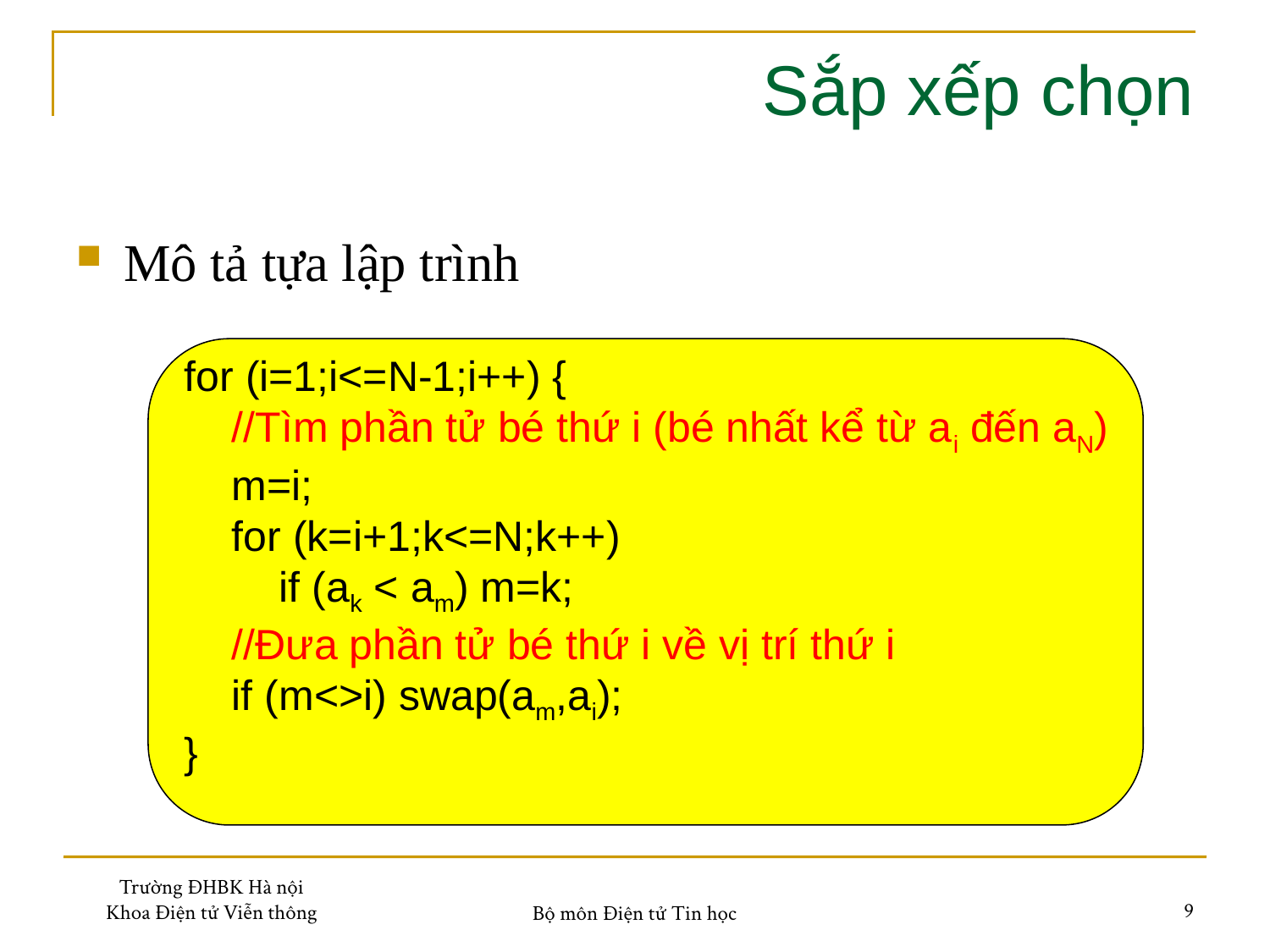

# Sắp xếp chọn
Mô tả tựa lập trình
for (i=1;i<=N-1;i++) {
    //Tìm phần tử bé thứ i (bé nhất kể từ ai đến aN)
    m=i;
    for (k=i+1;k<=N;k++)
        if (ak < am) m=k;
    //Đưa phần tử bé thứ i về vị trí thứ i
    if (m<>i) swap(am,ai);
}

Trường ĐHBK Hà nội
Khoa Điện tử Viễn thông
9
Bộ môn Điện tử Tin học